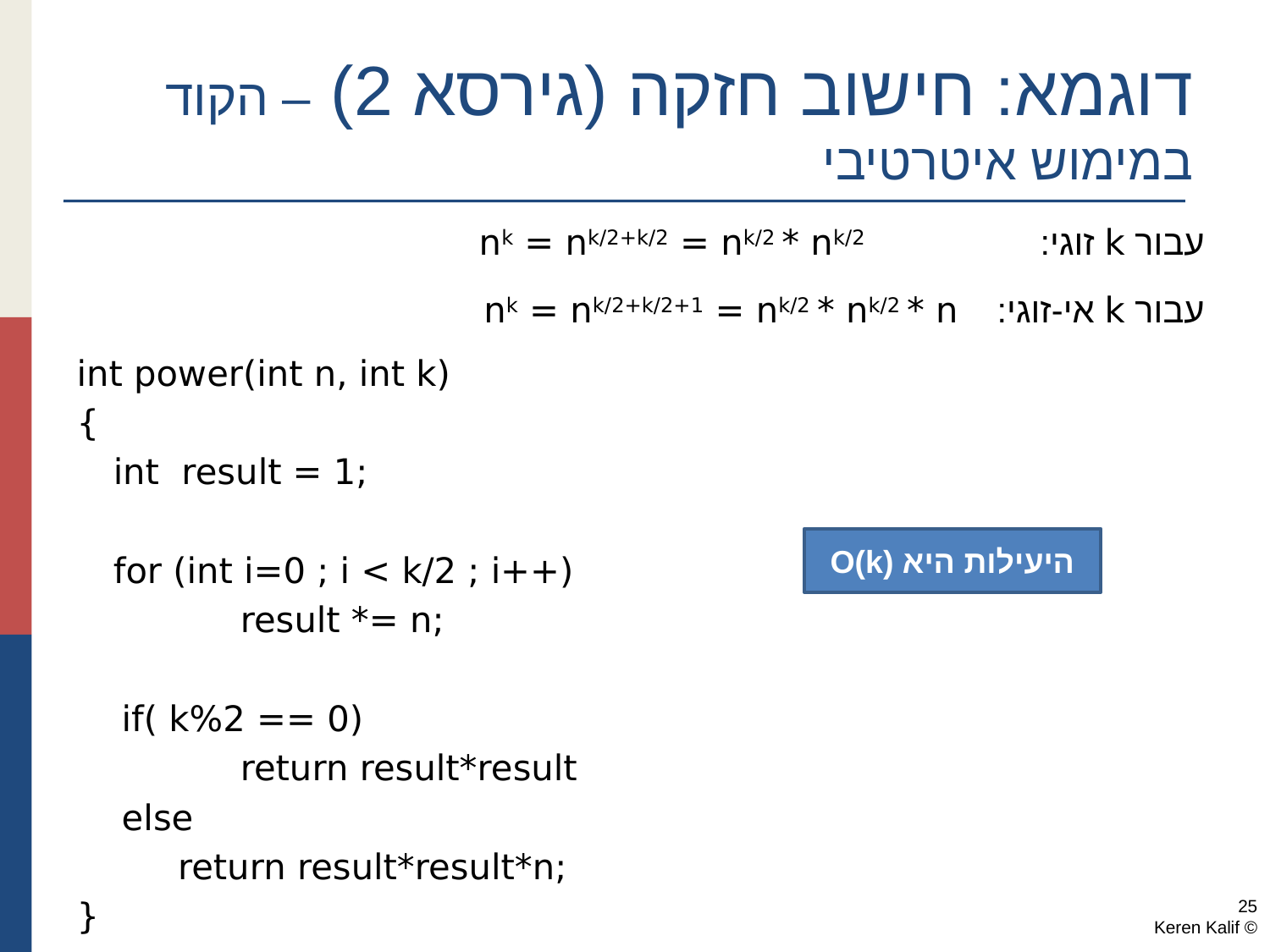

# דוגמא: חישוב חזקה (גירסא 2) – הקוד במימוש איטרטיבי
עבור k זוגי:                  nk = nk/2+k/2 = nk/2 * nk/2

עבור k אי-זוגי:    nk = nk/2+k/2+1 = nk/2 * nk/2 * n
 int power(int n, int k)
 {
	int  result = 1;

	for (int i=0 ; i < k/2 ; i++)
		result *= n;

     if( k%2 == 0)
     	return result*result
     else
          return result*result*n;
 }

היעילות היא O(k)
25
© Keren Kalif